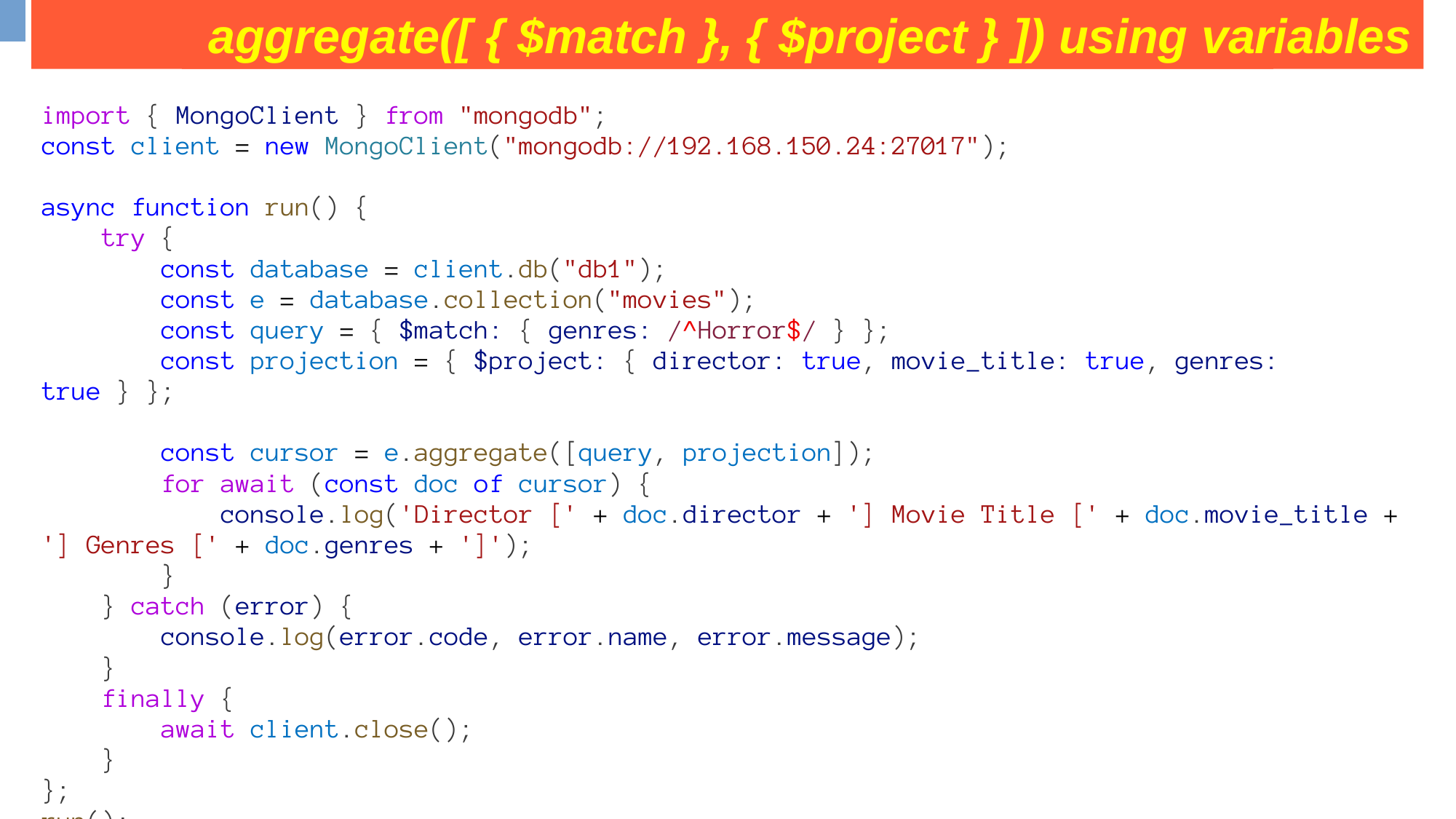

aggregate([ { $match }, { $project } ]) using variables
some operation on movies collection
import { MongoClient } from "mongodb";
const client = new MongoClient("mongodb://192.168.150.24:27017");
async function run() {
    try {
        const database = client.db("db1");
        const e = database.collection("movies");
        const query = { $match: { genres: /^Horror$/ } };
        const projection = { $project: { director: true, movie_title: true, genres: true } };

        const cursor = e.aggregate([query, projection]);
        for await (const doc of cursor) {
            console.log('Director [' + doc.director + '] Movie Title [' + doc.movie_title + '] Genres [' + doc.genres + ']');
        }
    } catch (error) {
        console.log(error.code, error.name, error.message);
    }
    finally {
        await client.close();
    }
};
run();